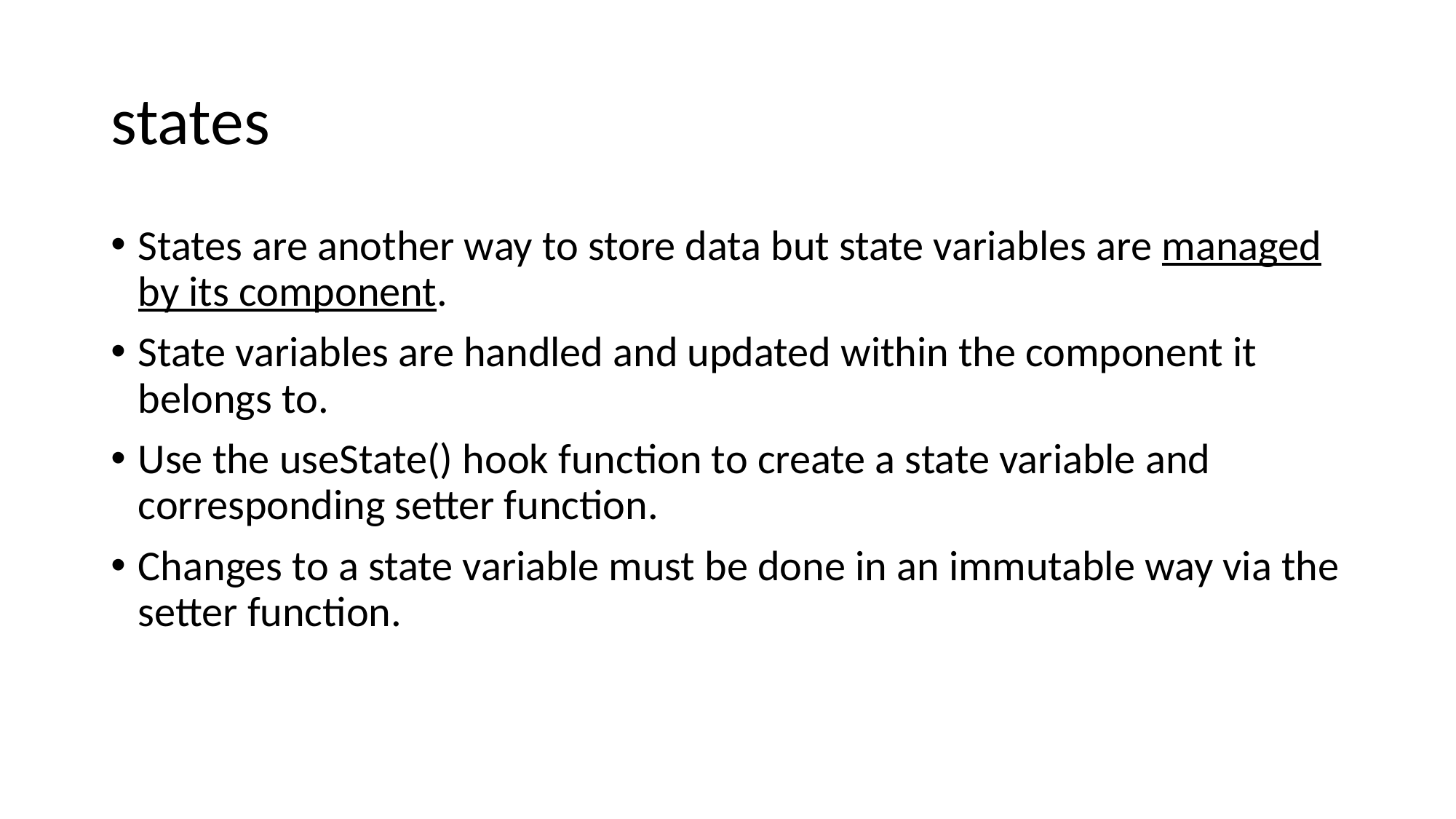

# states
States are another way to store data but state variables are managed by its component.
State variables are handled and updated within the component it belongs to.
Use the useState() hook function to create a state variable and corresponding setter function.
Changes to a state variable must be done in an immutable way via the setter function.